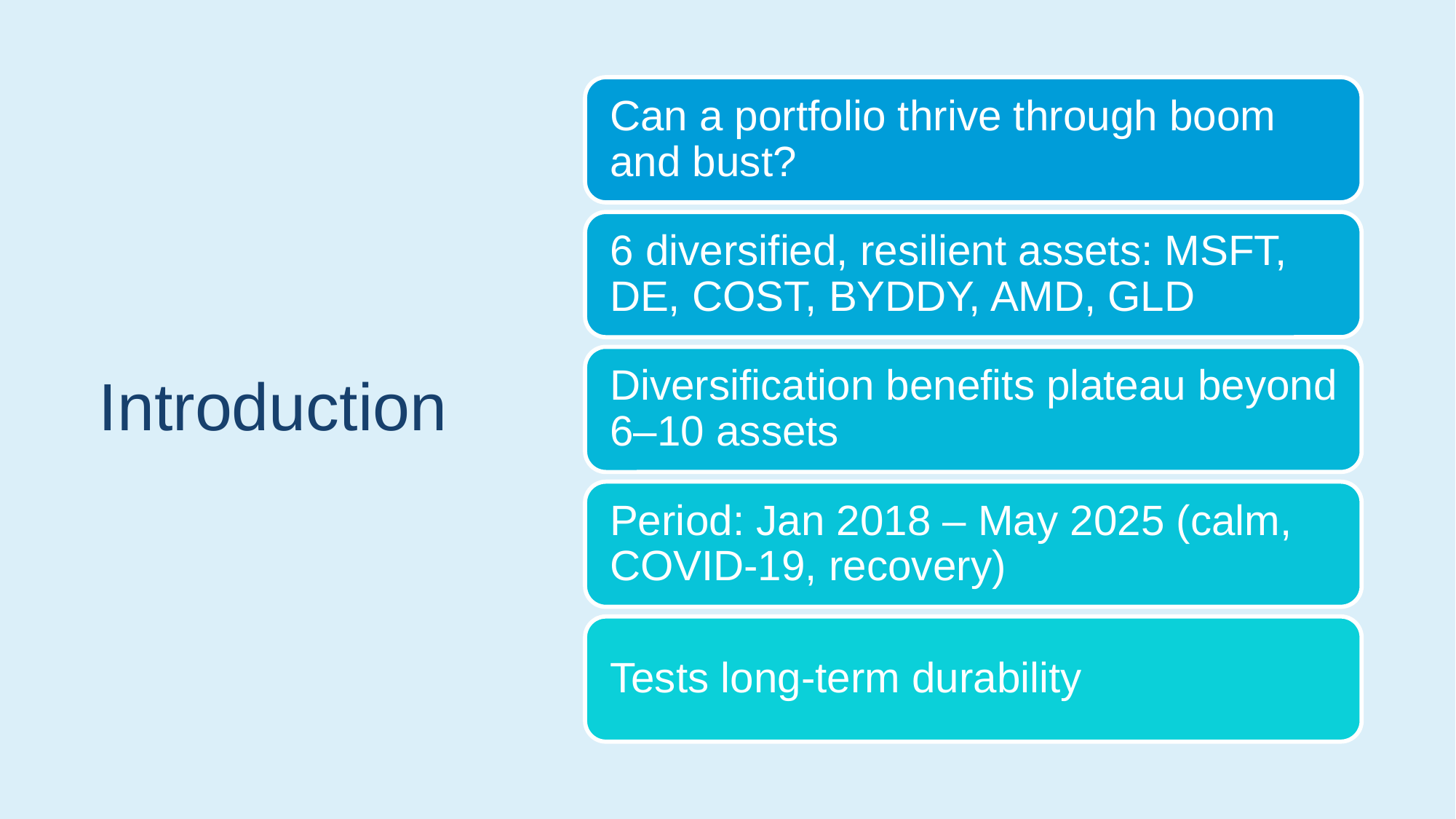

# Introduction
Can a portfolio thrive through boom and bust?
6 diversified, resilient assets: MSFT, DE, COST, BYDDY, AMD, GLD
Diversification benefits plateau beyond 6–10 assets
Period: Jan 2018 – May 2025 (calm, COVID-19, recovery)
Tests long-term durability